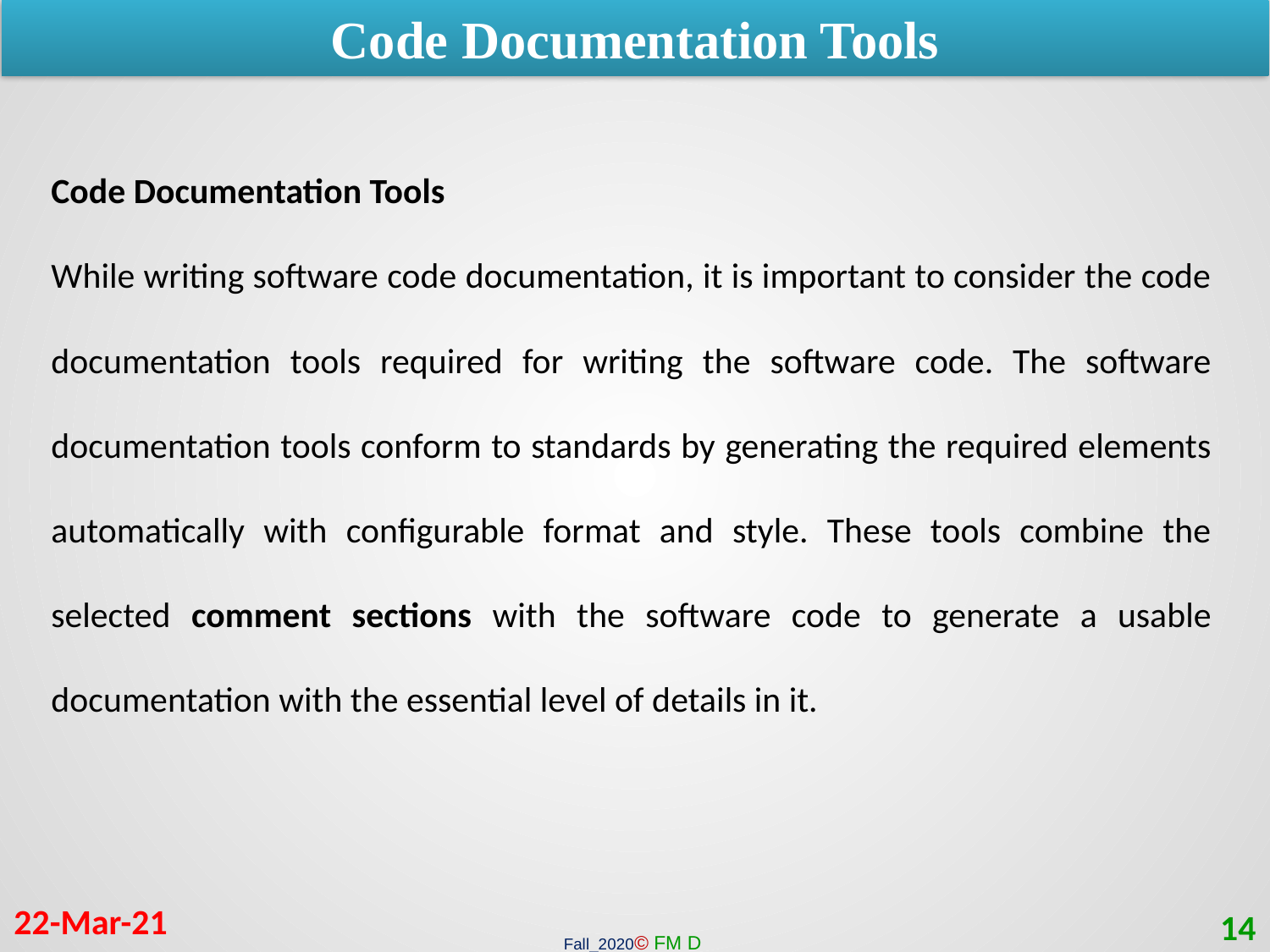

Code Documentation Tools
Code Documentation Tools
While writing software code documentation, it is important to consider the code documentation tools required for writing the software code. The software documentation tools conform to standards by generating the required elements automatically with configurable format and style. These tools combine the selected comment sections with the software code to generate a usable documentation with the essential level of details in it.

22-Mar-21
14